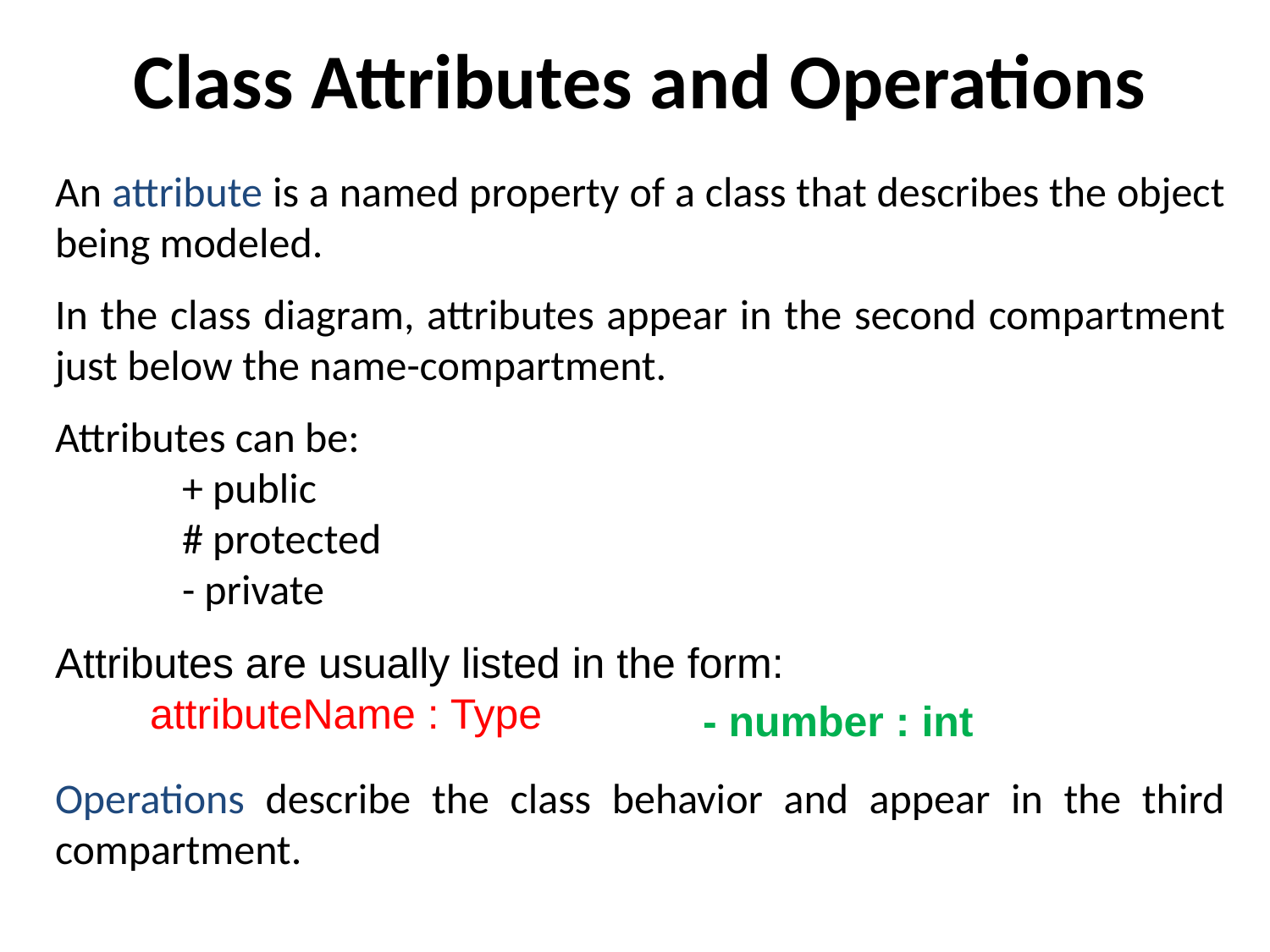

# Class Attributes and Operations
An attribute is a named property of a class that describes the object being modeled.

In the class diagram, attributes appear in the second compartment just below the name-compartment.

Attributes can be:
	+ public
	# protected
	- private

Attributes are usually listed in the form:
        attributeName : Type

Operations describe the class behavior and appear in the third compartment.
- number : int